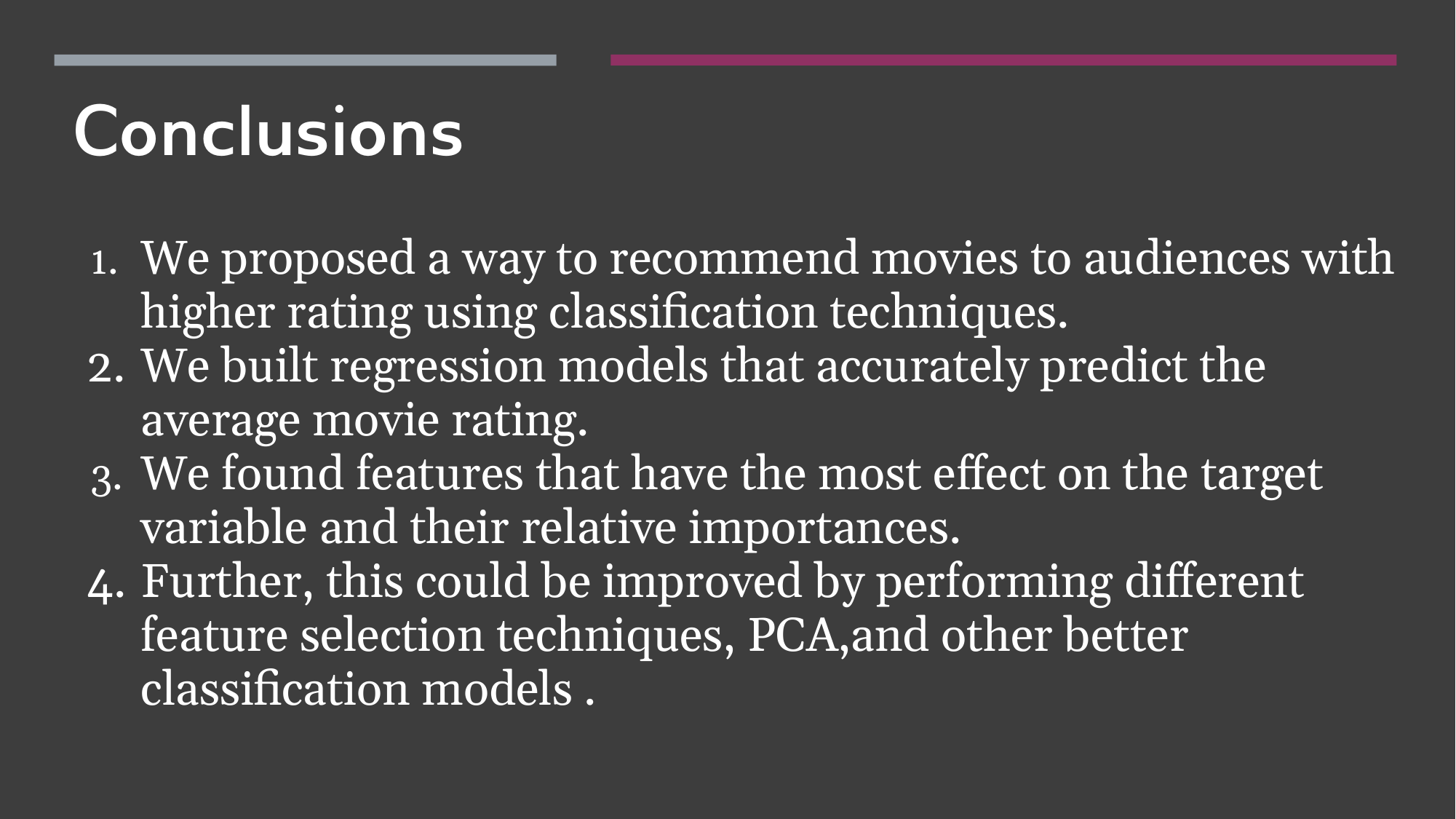

Conclusions
# We proposed a way to recommend movies to audiences with higher rating using classification techniques.
We built regression models that accurately predict the average movie rating.
We found features that have the most effect on the target variable and their relative importances.
Further, this could be improved by performing different feature selection techniques, PCA,and other better classification models .